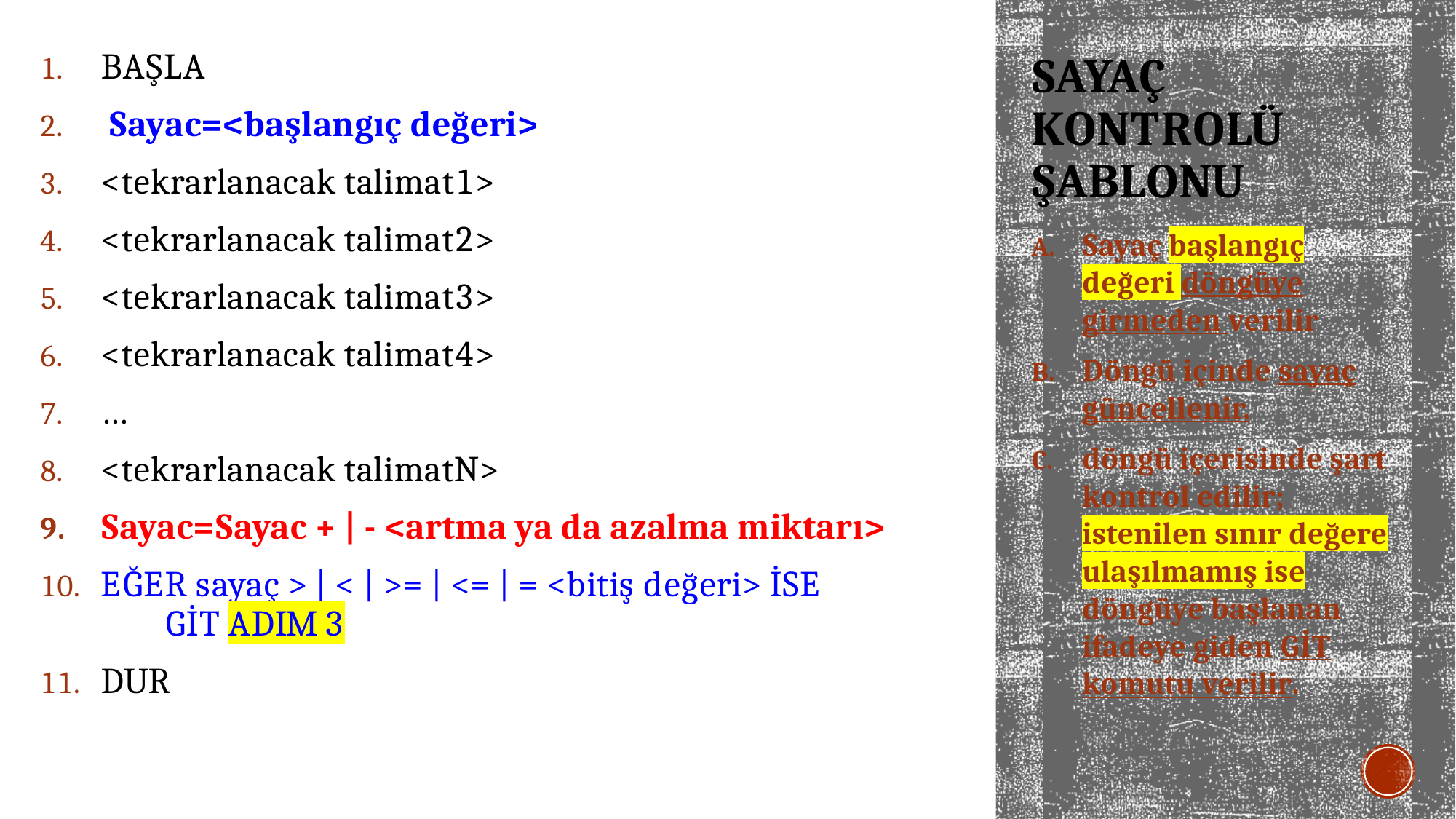

BAŞLA
 Sayac=<başlangıç değeri>
<tekrarlanacak talimat1>
<tekrarlanacak talimat2>
<tekrarlanacak talimat3>
<tekrarlanacak talimat4>
…
<tekrarlanacak talimatN>
Sayac=Sayac + | - <artma ya da azalma miktarı>
EĞER sayaç > | < | >= | <= | = <bitiş değeri> İSE
        GİT ADIM 3
DUR

# SAYAÇ KONTROLÜ şablonu
Sayaç başlangıç değeri döngüye girmeden verilir
Döngü içinde sayaç güncellenir.
döngü içerisinde şart kontrol edilir; istenilen sınır değere ulaşılmamış ise döngüye başlanan ifadeye giden GİT komutu verilir.